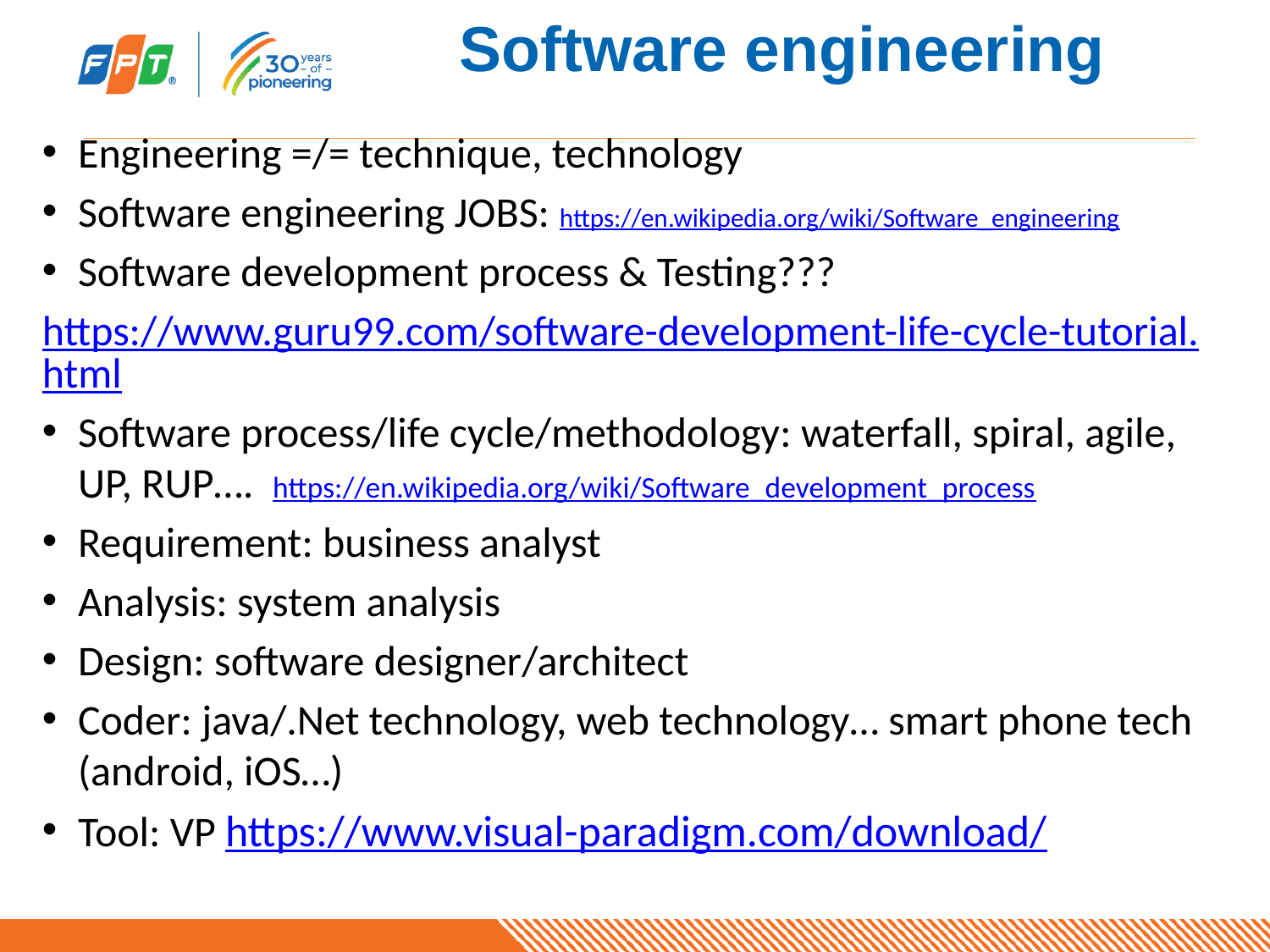

# Software engineering
Engineering =/= technique, technology
Software engineering JOBS: https://en.wikipedia.org/wiki/Software_engineering
Software development process & Testing???
https://www.guru99.com/software-development-life-cycle-tutorial.html
Software process/life cycle/methodology: waterfall, spiral, agile, UP, RUP….  https://en.wikipedia.org/wiki/Software_development_process
Requirement: business analyst
Analysis: system analysis
Design: software designer/architect
Coder: java/.Net technology, web technology… smart phone tech (android, iOS…)
Tool: VP https://www.visual-paradigm.com/download/